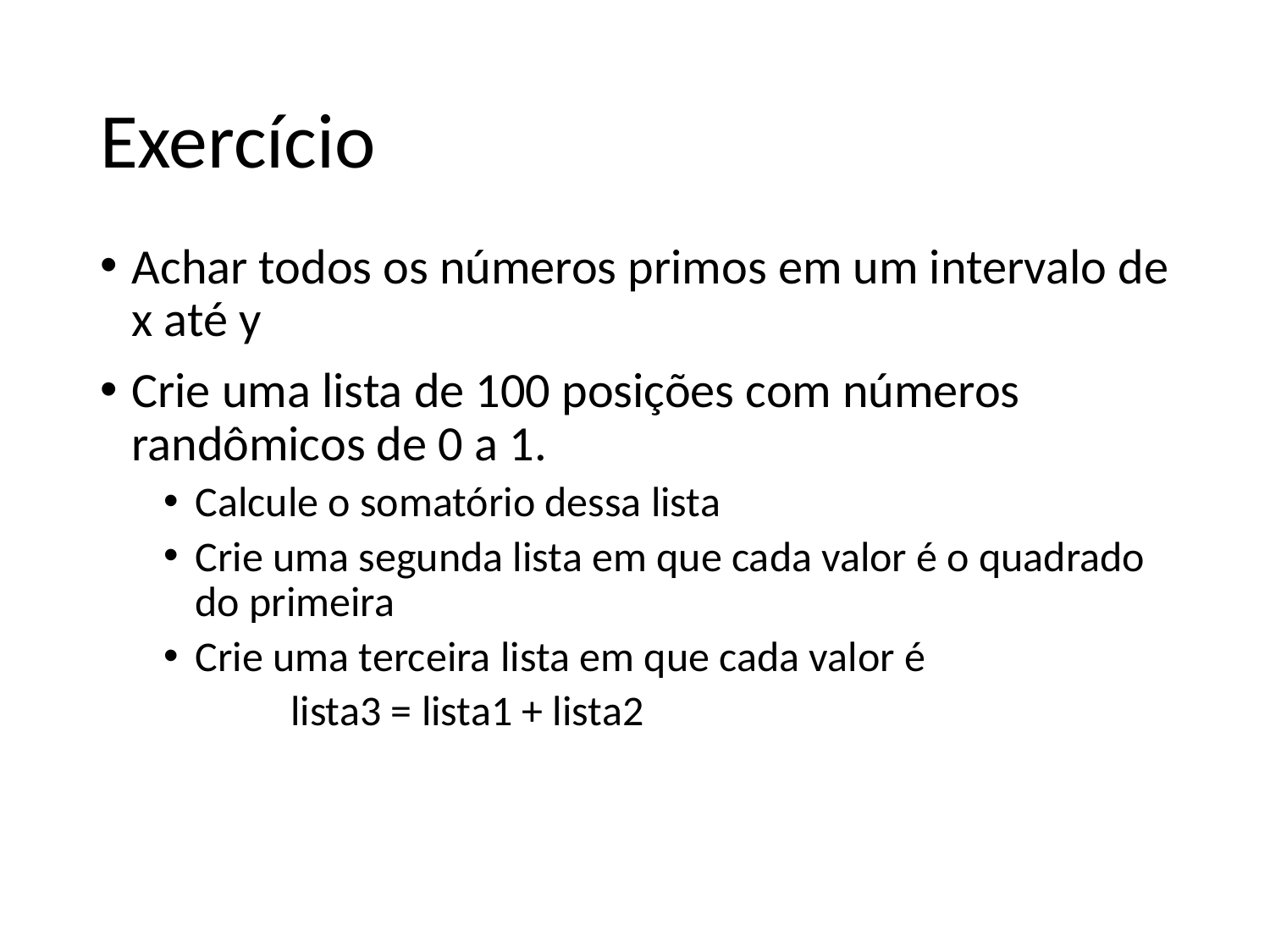

# Exercício
Achar todos os números primos em um intervalo de x até y
Crie uma lista de 100 posições com números randômicos de 0 a 1.
Calcule o somatório dessa lista
Crie uma segunda lista em que cada valor é o quadrado do primeira
Crie uma terceira lista em que cada valor é
	lista3 = lista1 + lista2